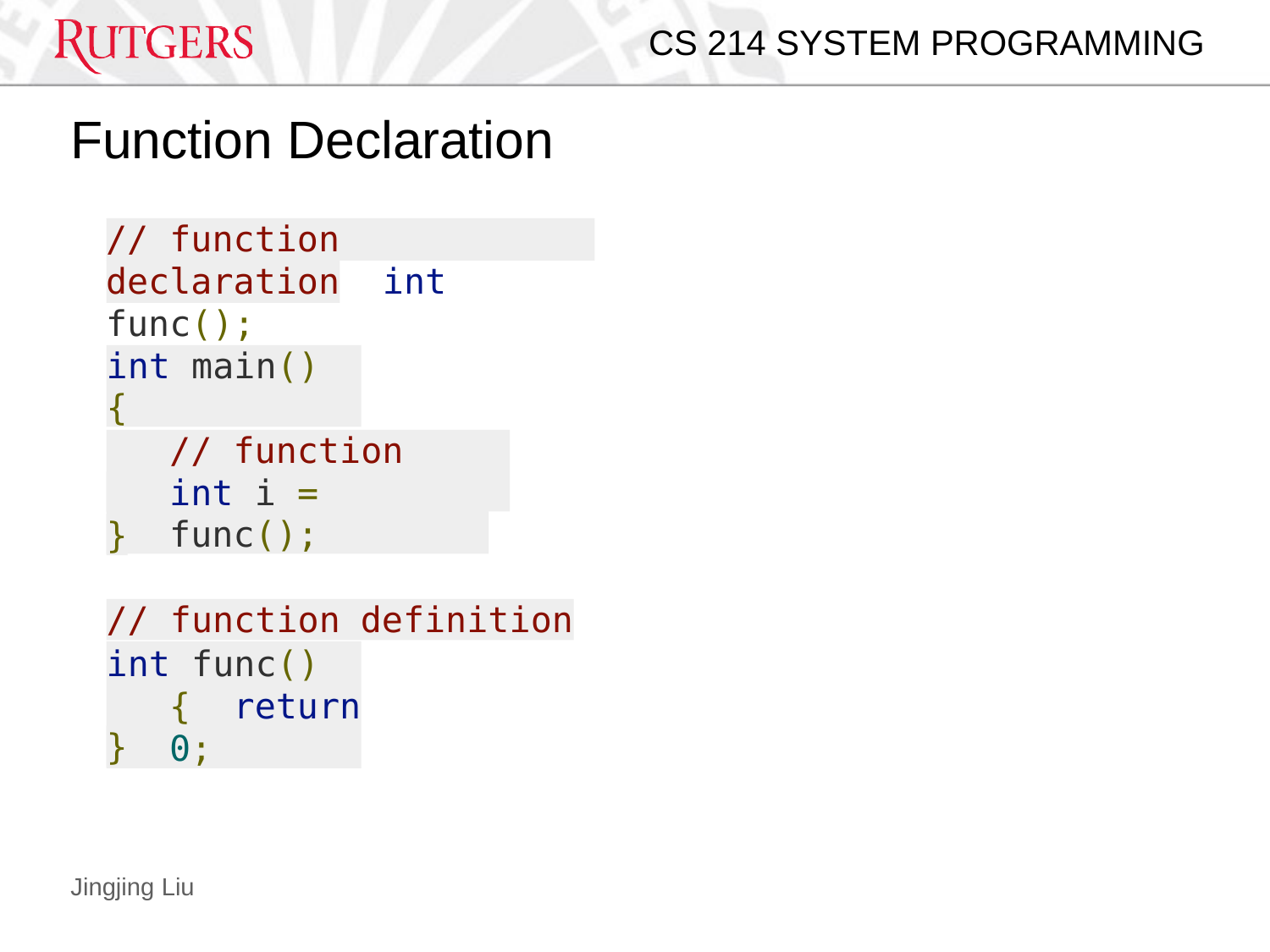

# CS 214 SYSTEM PROGRAMMING
Function Declaration
// function	declaration  int func();

int main() {
// function	call
int i = func();
}
// function	definition
int func() {  return 0;
}
Jingjing Liu